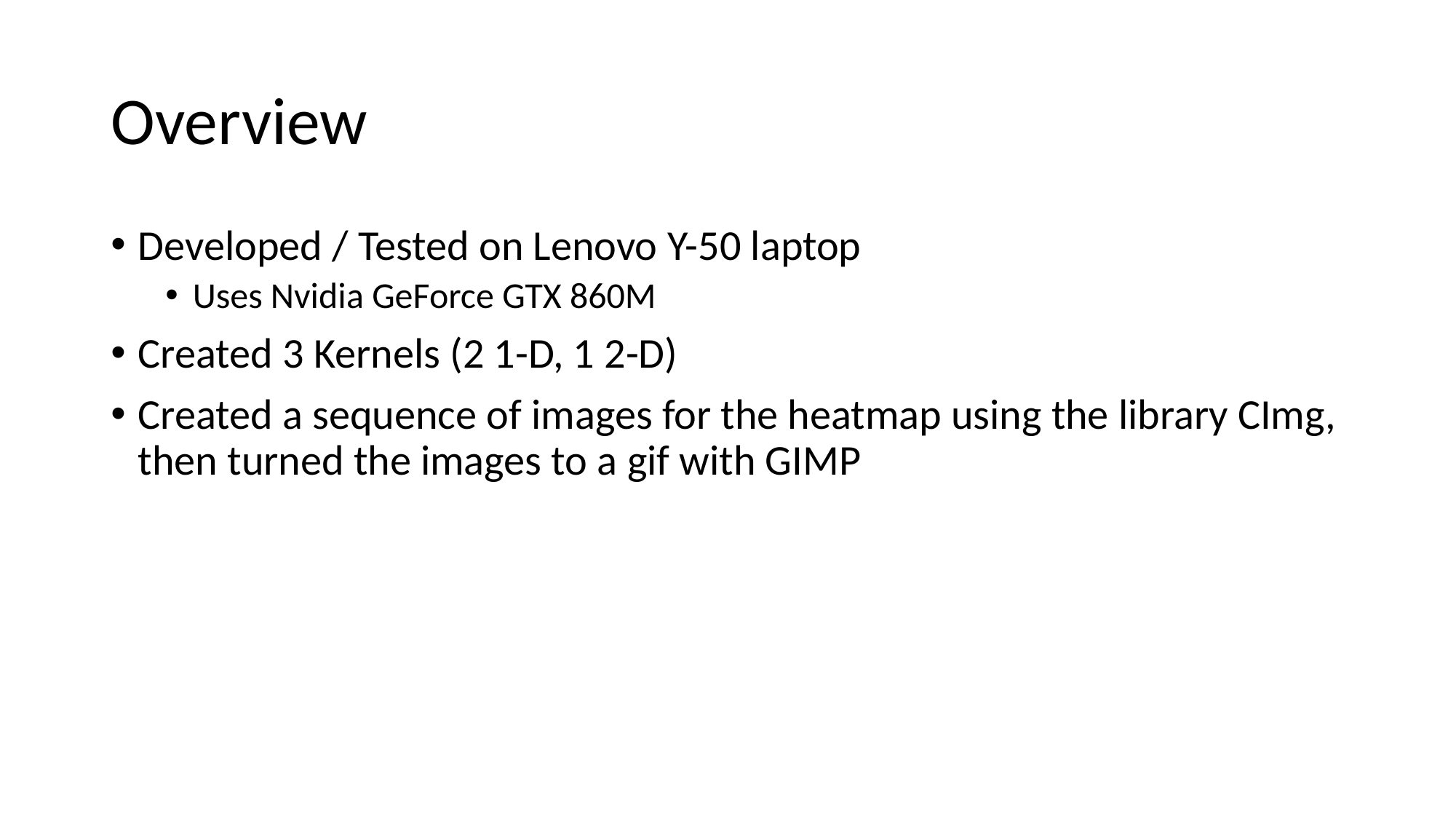

# Overview
Developed / Tested on Lenovo Y-50 laptop
Uses Nvidia GeForce GTX 860M
Created 3 Kernels (2 1-D, 1 2-D)
Created a sequence of images for the heatmap using the library CImg, then turned the images to a gif with GIMP